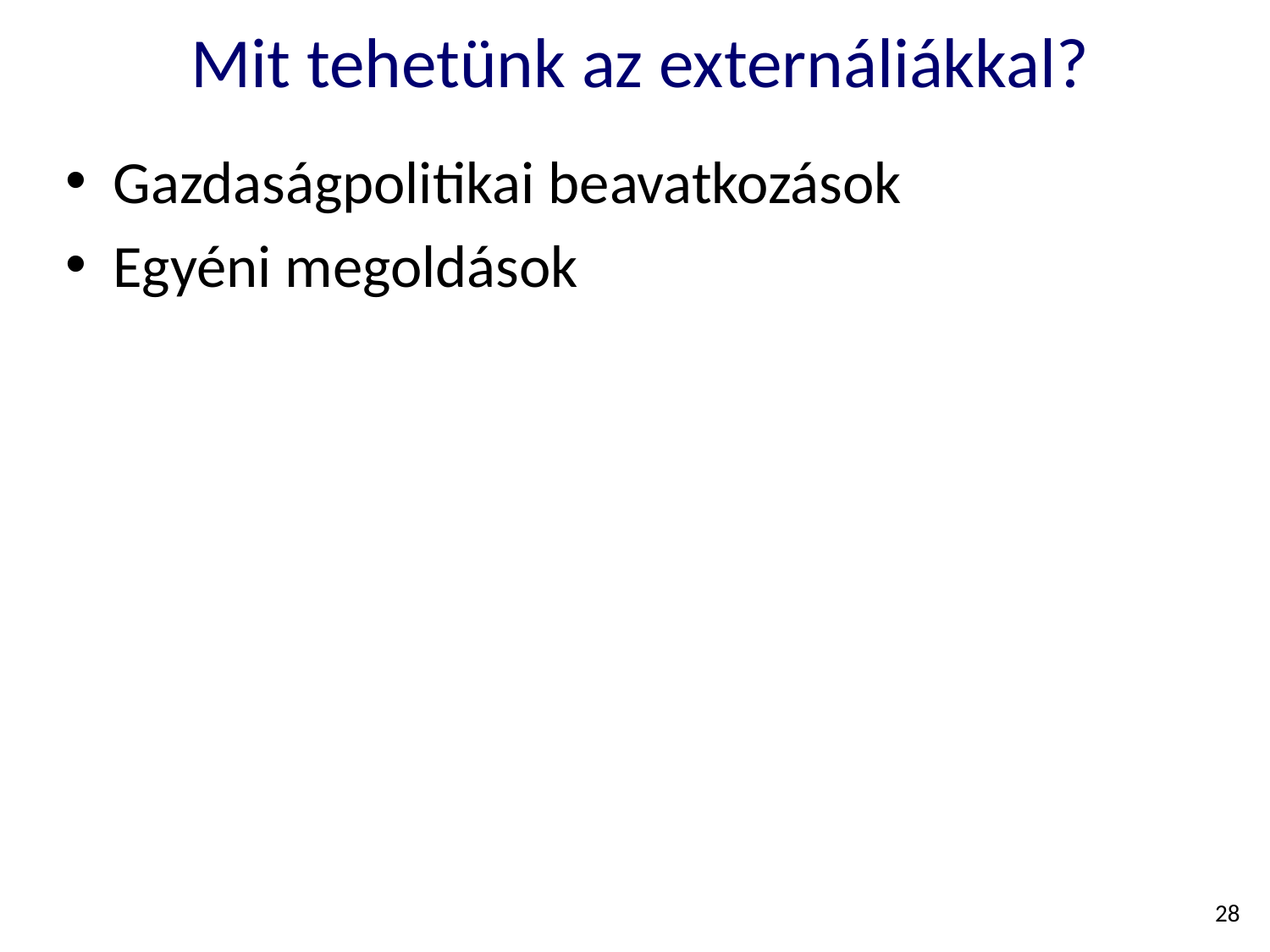

# Mit tehetünk az externáliákkal?
Gazdaságpolitikai beavatkozások
Egyéni megoldások
28